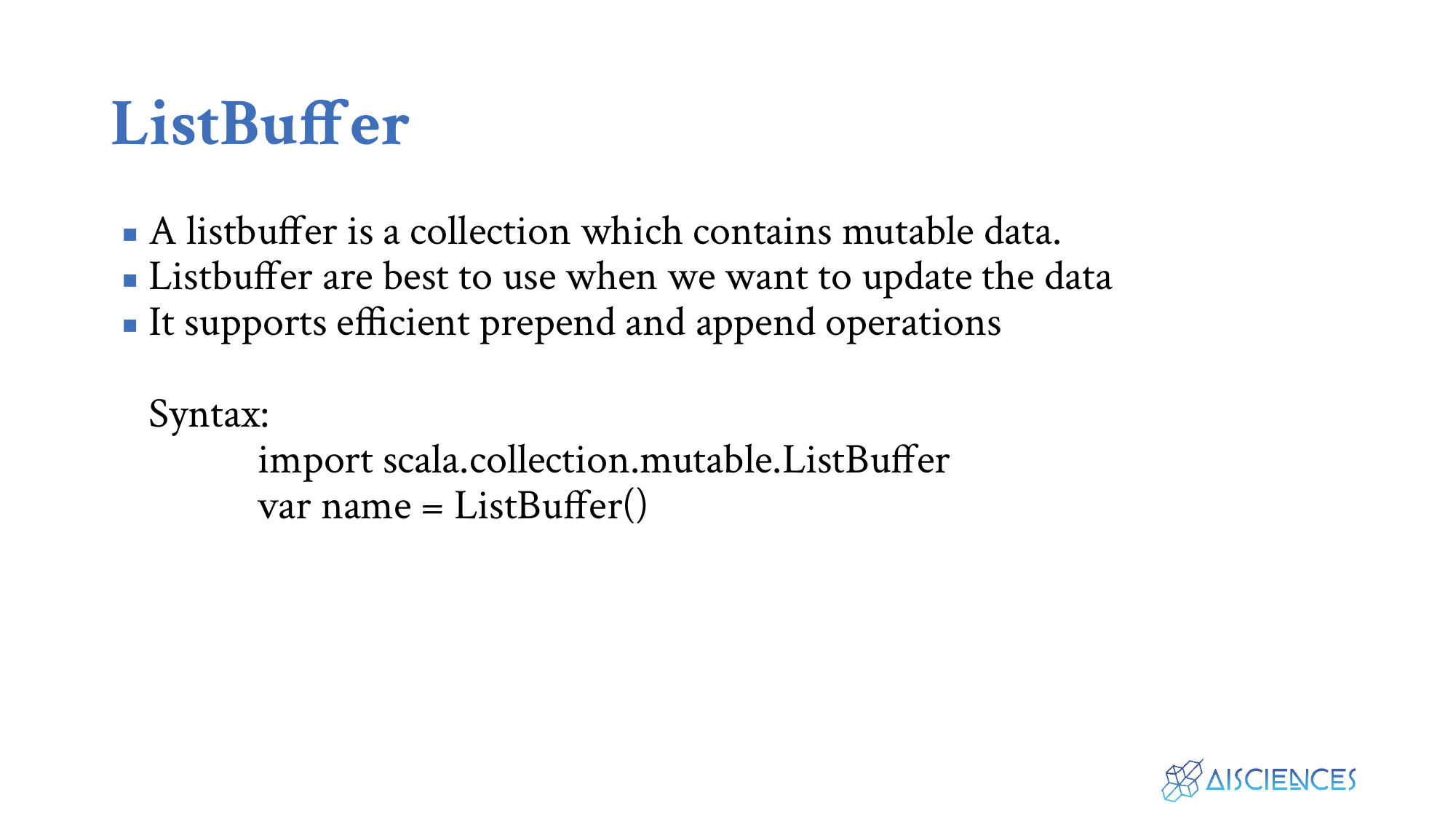

# ListBuffer
A listbuffer is a collection which contains mutable data.
Listbuffer are best to use when we want to update the data
It supports efficient prepend and append operations

Syntax:
	import scala.collection.mutable.ListBuffer
	var name = ListBuffer()